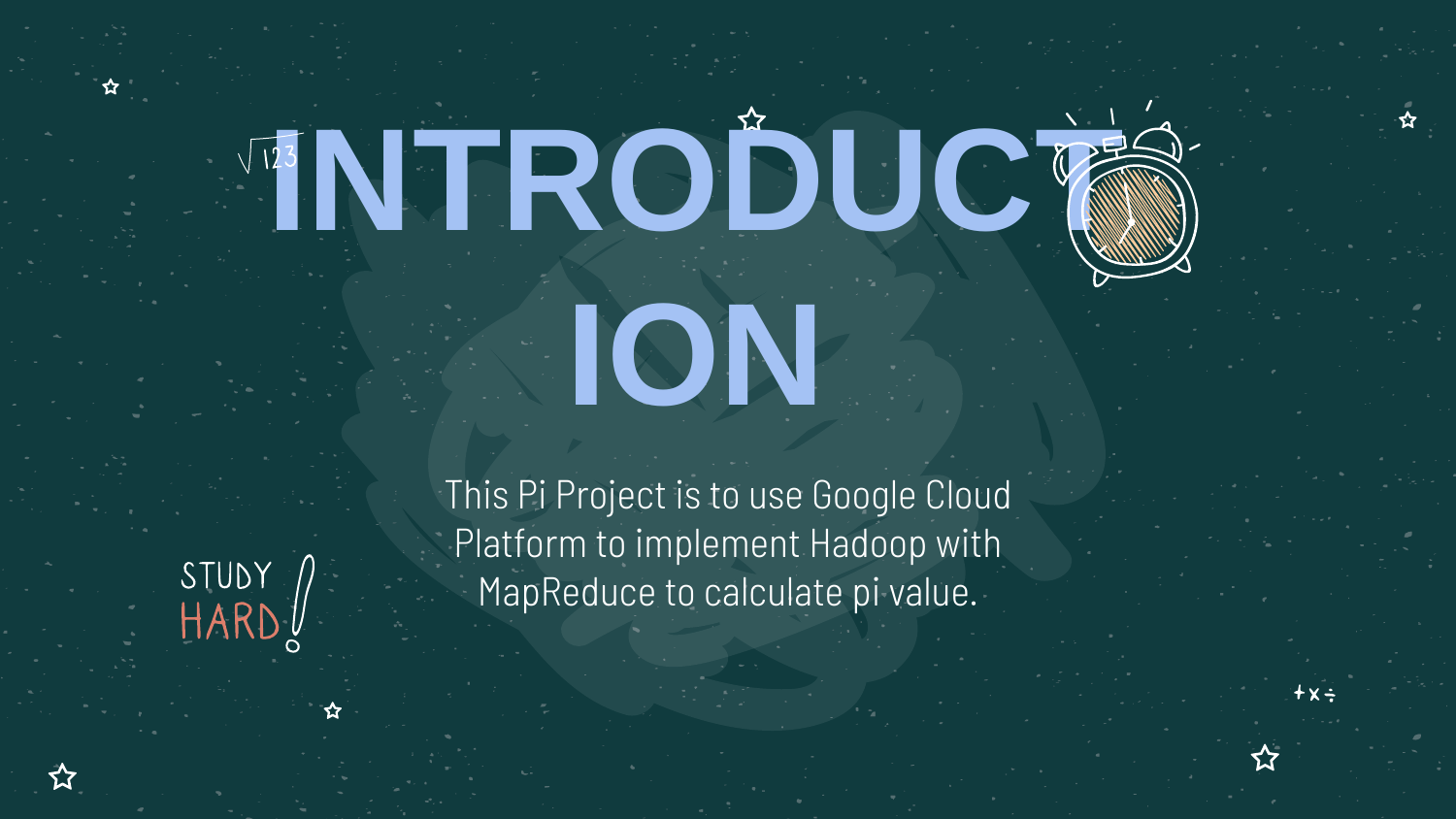

# INTRODUCTION
This Pi Project is to use Google Cloud Platform to implement Hadoop with MapReduce to calculate pi value.